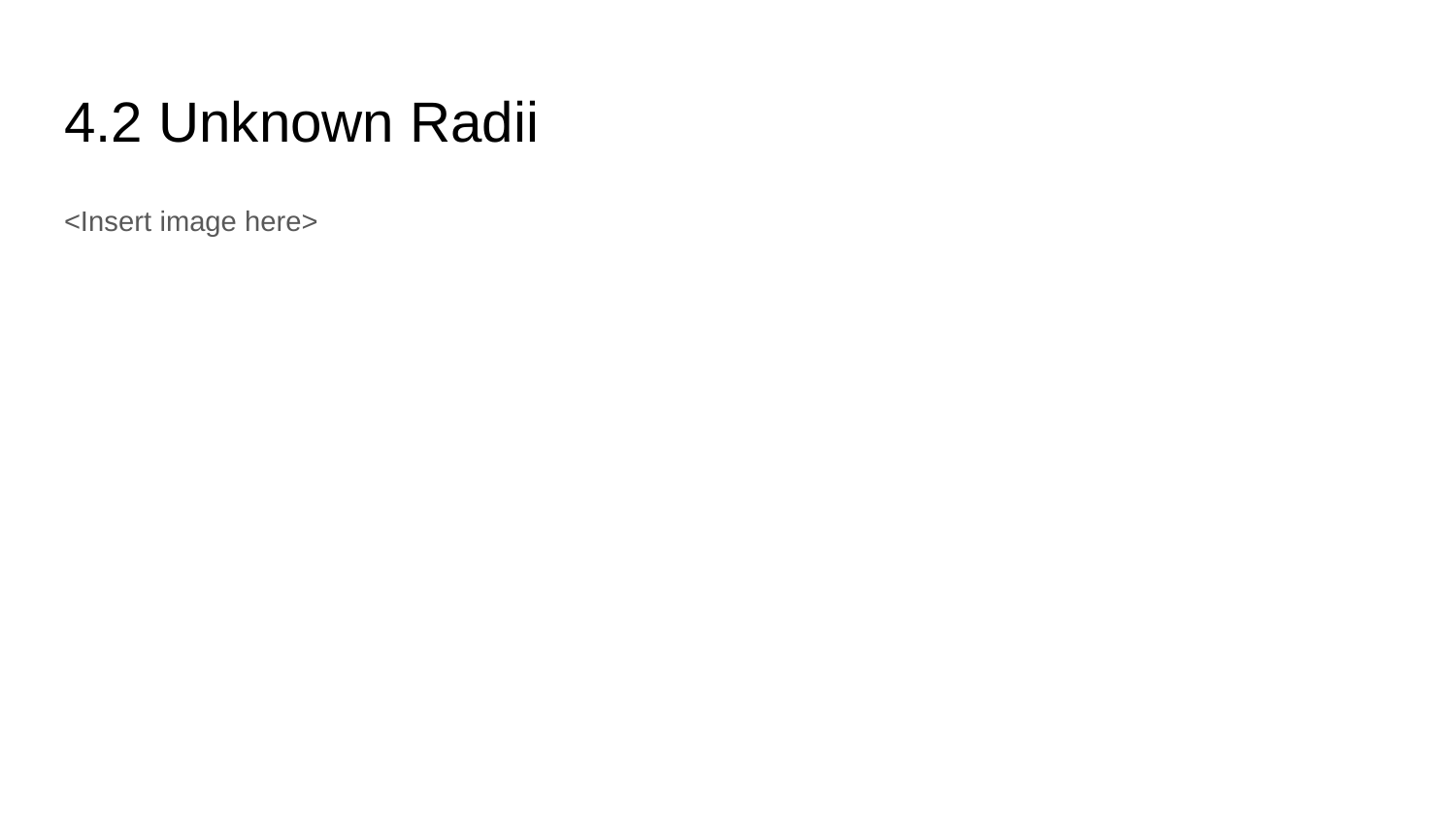

# 4.2 Unknown Radii
<Insert image here>